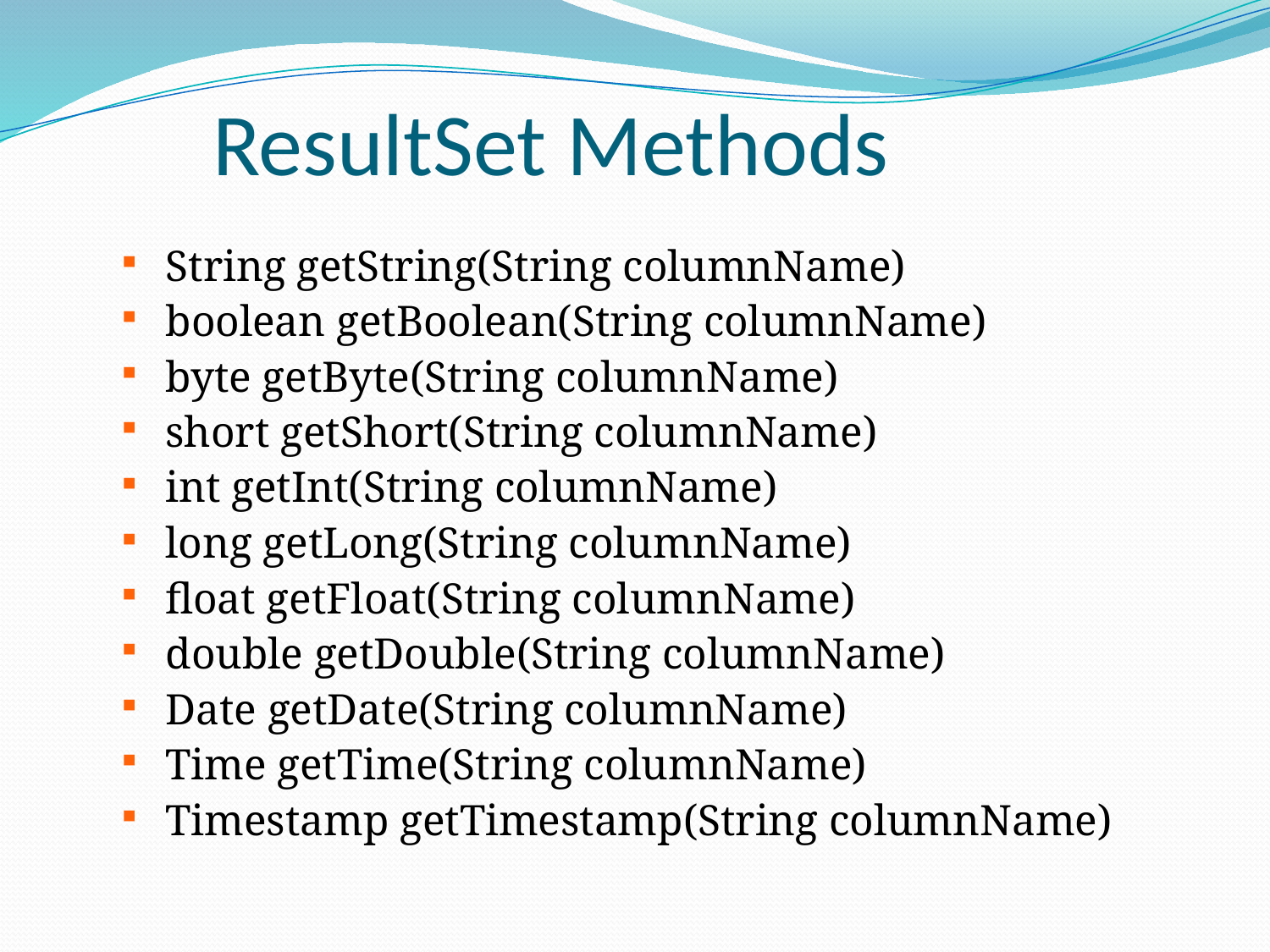

# ResultSet Methods
String getString(String columnName)
boolean getBoolean(String columnName)
byte getByte(String columnName)
short getShort(String columnName)
int getInt(String columnName)
long getLong(String columnName)
float getFloat(String columnName)
double getDouble(String columnName)‏
Date getDate(String columnName)
Time getTime(String columnName)
Timestamp getTimestamp(String columnName)